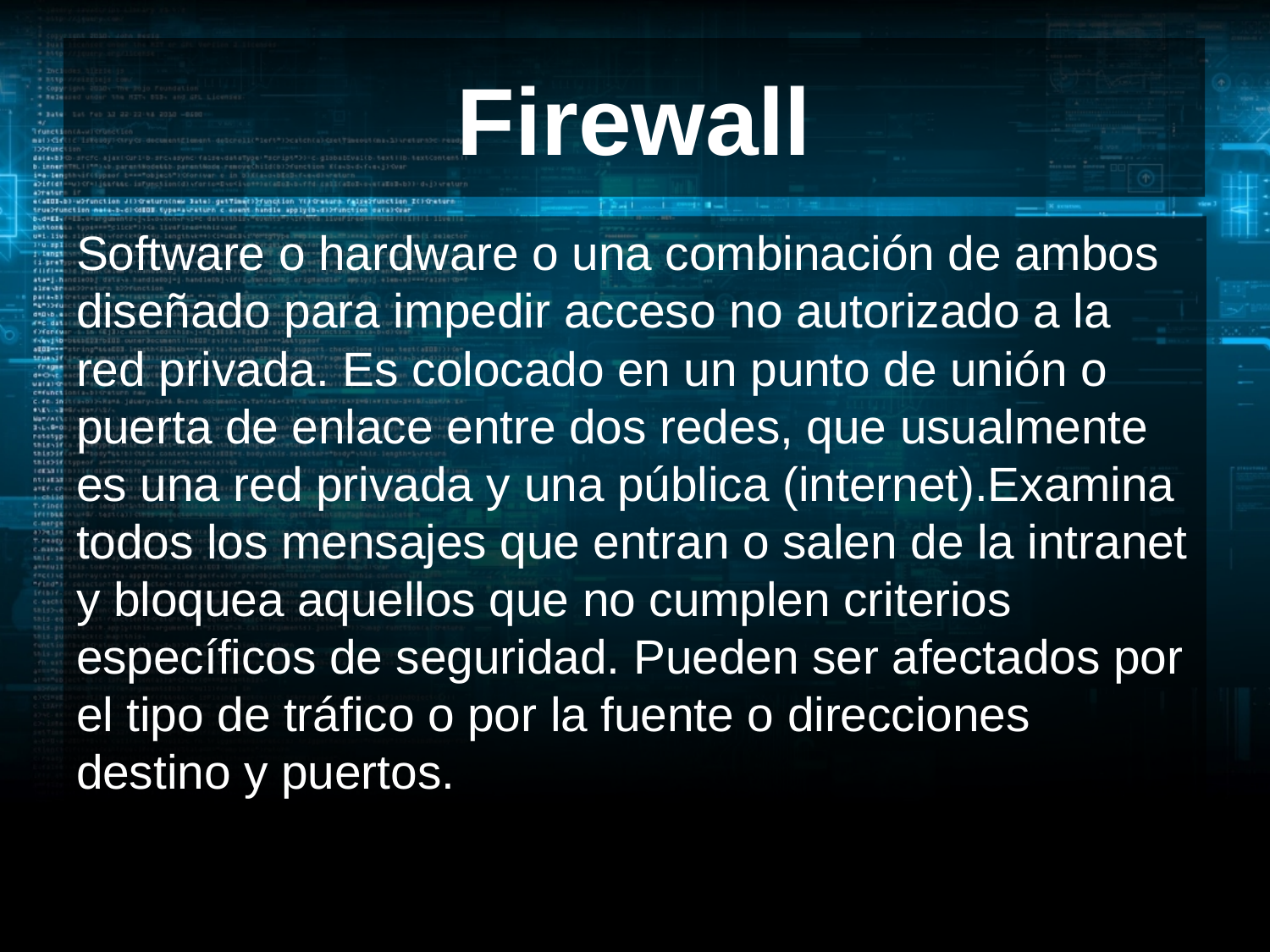

# Firewall
Software o hardware o una combinación de ambos diseñado para impedir acceso no autorizado a la red privada. Es colocado en un punto de unión o puerta de enlace entre dos redes, que usualmente es una red privada y una pública (internet).Examina todos los mensajes que entran o salen de la intranet y bloquea aquellos que no cumplen criterios específicos de seguridad. Pueden ser afectados por el tipo de tráfico o por la fuente o direcciones destino y puertos.